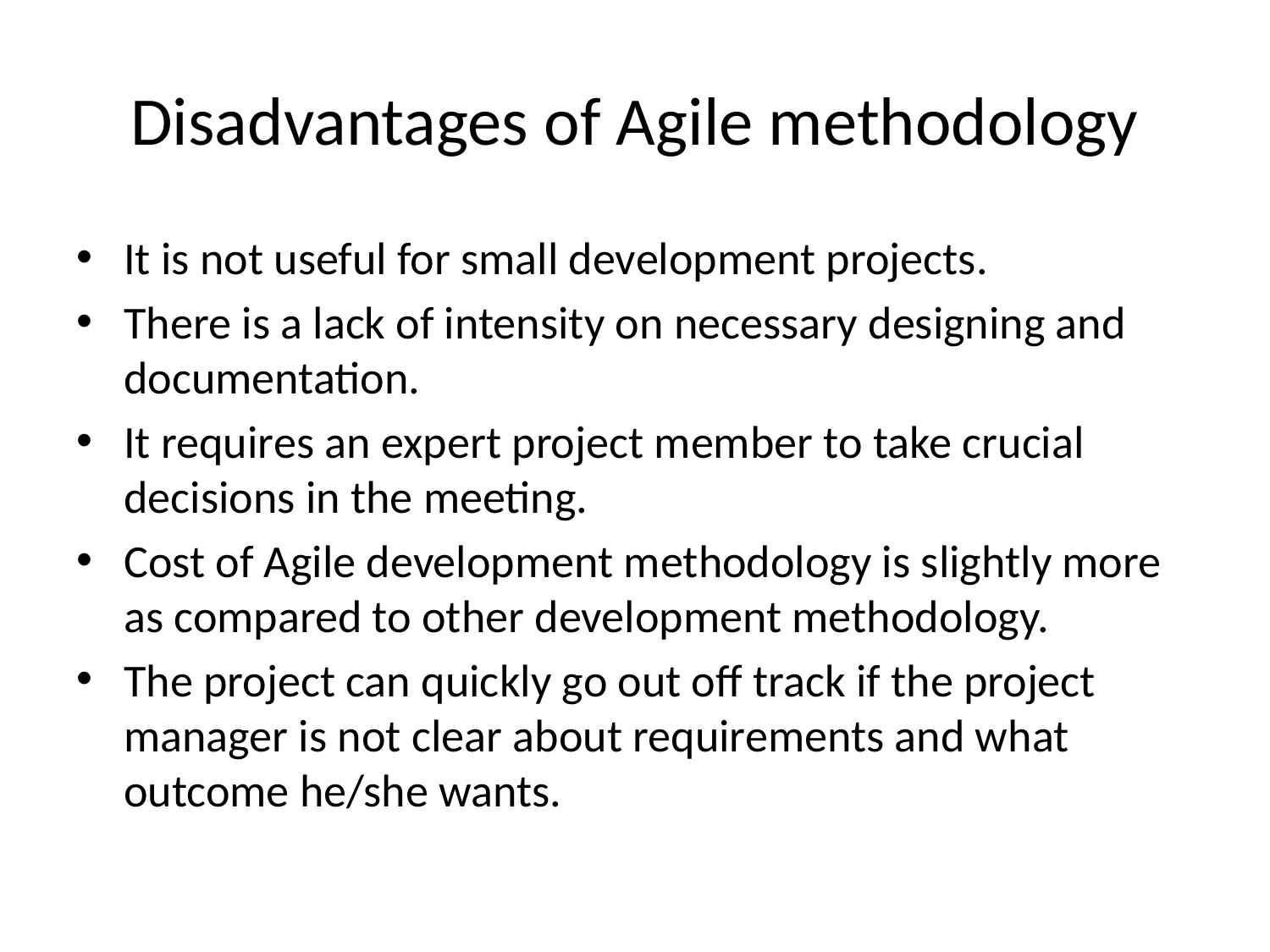

# Disadvantages of Agile methodology
It is not useful for small development projects.
There is a lack of intensity on necessary designing and documentation.
It requires an expert project member to take crucial decisions in the meeting.
Cost of Agile development methodology is slightly more as compared to other development methodology.
The project can quickly go out off track if the project manager is not clear about requirements and what outcome he/she wants.